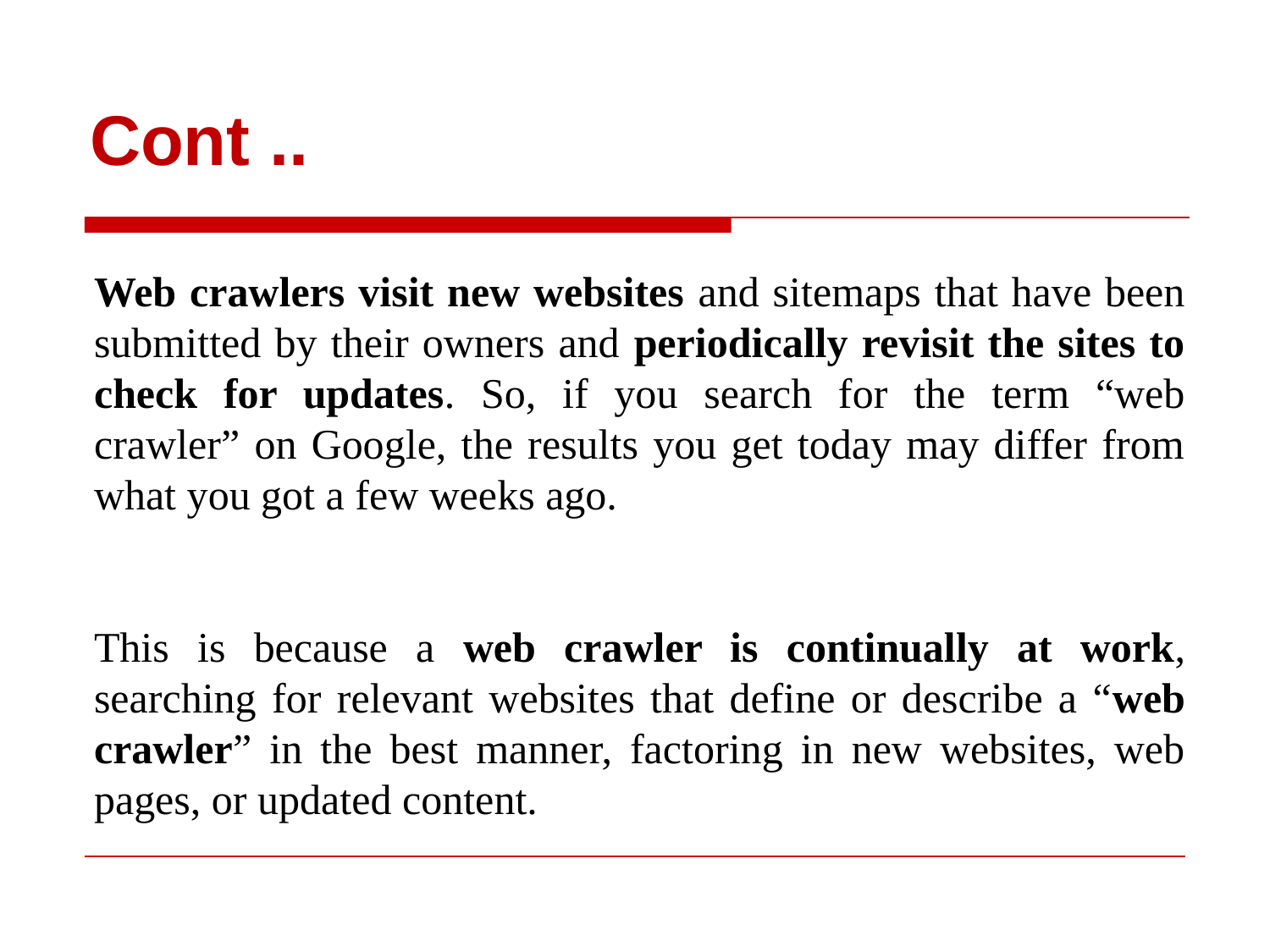

# Cont ..
Web crawlers visit new websites and sitemaps that have been submitted by their owners and periodically revisit the sites to check for updates. So, if you search for the term “web crawler” on Google, the results you get today may differ from what you got a few weeks ago.

This is because a web crawler is continually at work, searching for relevant websites that define or describe a “web crawler” in the best manner, factoring in new websites, web pages, or updated content.